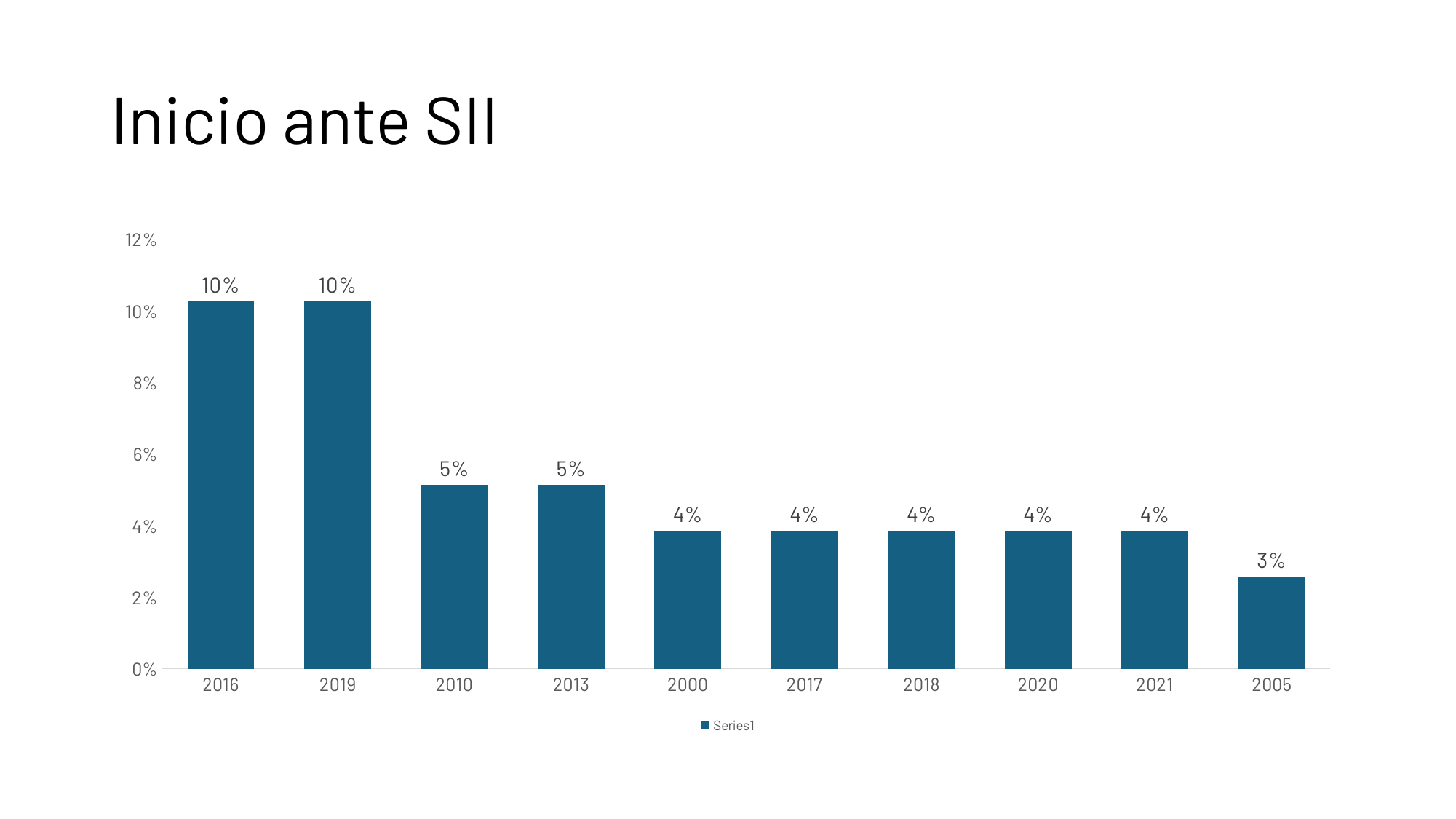

# Inicio ante SII

### Chart

| Category |  |
|---|---|
| 2016 | 0.10256410256410257 |
| 2019 | 0.10256410256410257 |
| 2010 | 0.05128205128205129 |
| 2013 | 0.05128205128205129 |
| 2000 | 0.038461538461538464 |
| 2017 | 0.038461538461538464 |
| 2018 | 0.038461538461538464 |
| 2020 | 0.038461538461538464 |
| 2021 | 0.038461538461538464 |
| 2005 | 0.025641025641025644 |